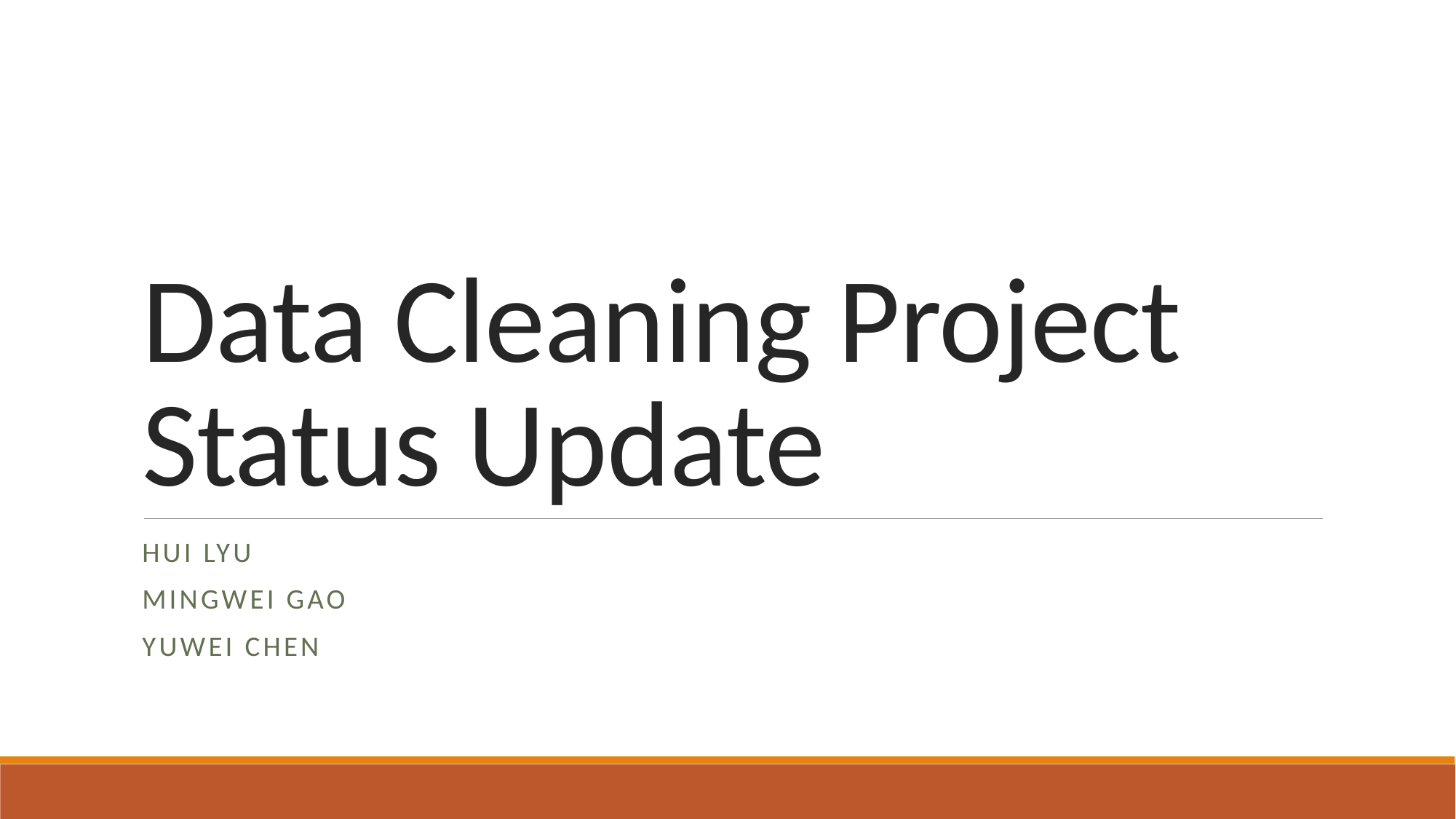

# Data Cleaning Project Status Update
Hui Lyu
Mingwei Gao
Yuwei Chen